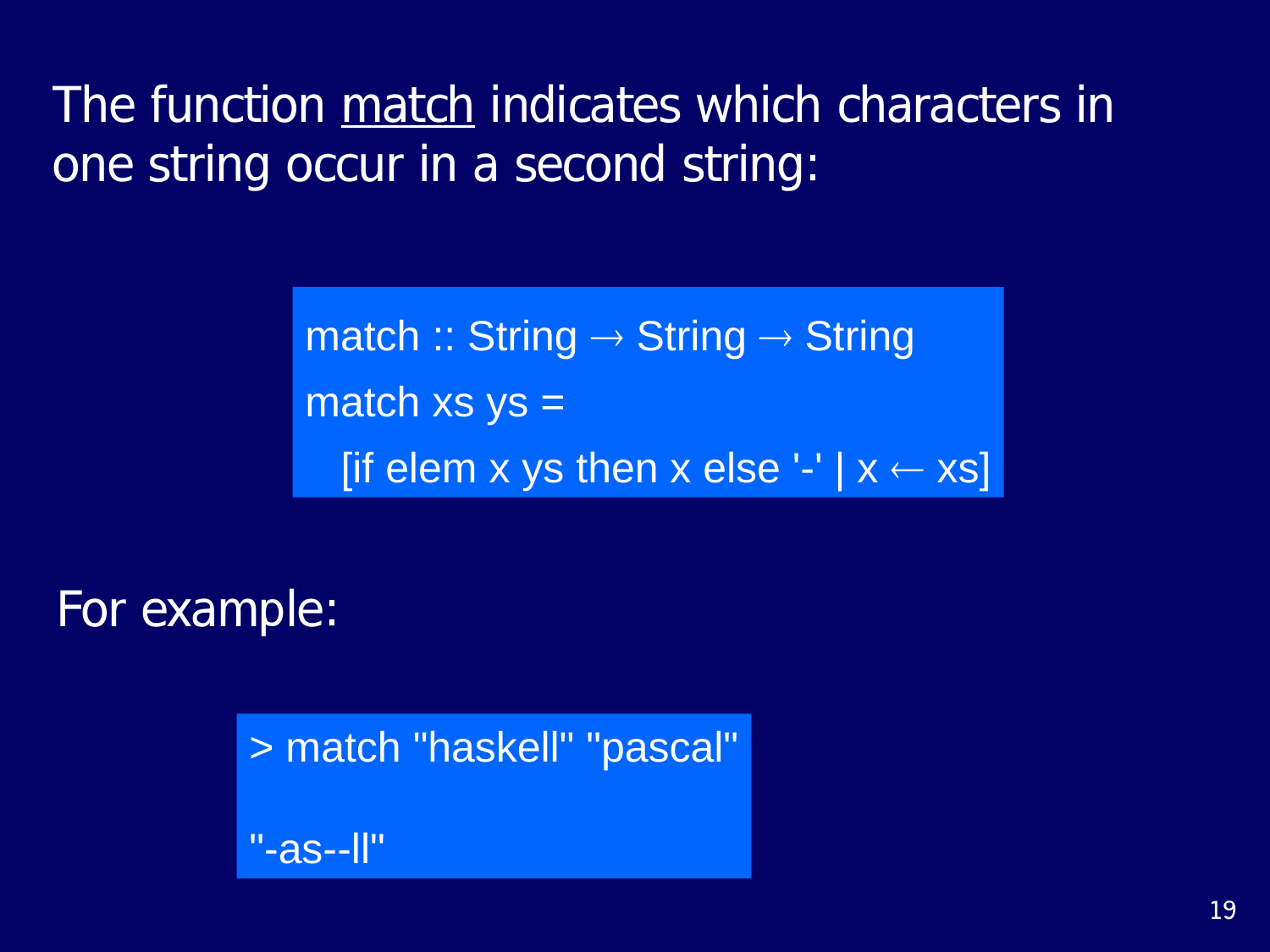

The function match indicates which characters in one string occur in a second string:
match :: String → String → String
match xs ys =
   [if elem x ys then x else '-' | x ← xs]
For example:
> match "haskell" "pascal"

"-as--ll"
19